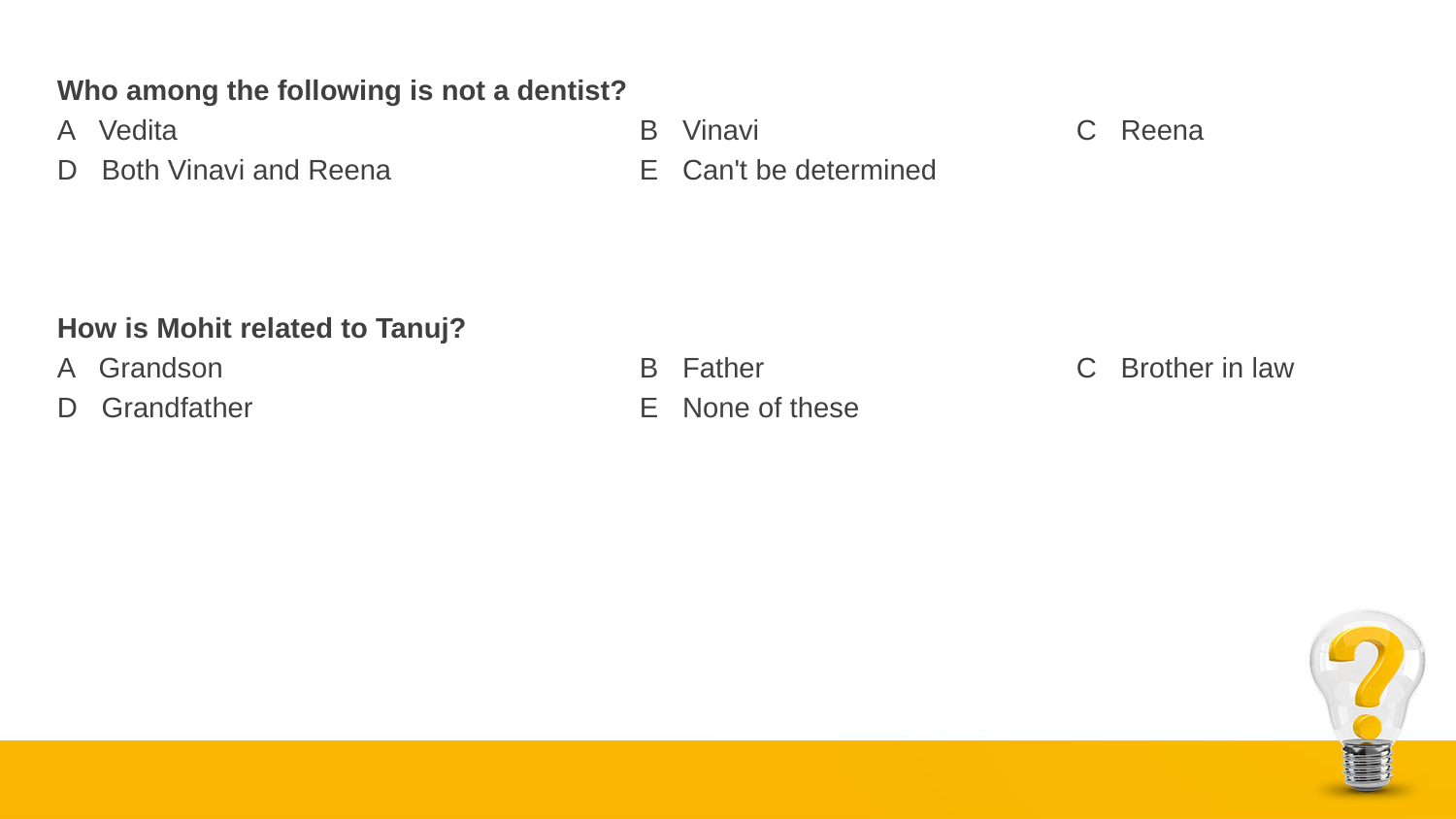

Who among the following is not a dentist?
A   Vedita				B   Vinavi			C   Reena
D   Both Vinavi and Reena		E   Can't be determined

How is Mohit related to Tanuj?
A   Grandson			B   Father			C   Brother in law
D   Grandfather			E   None of these